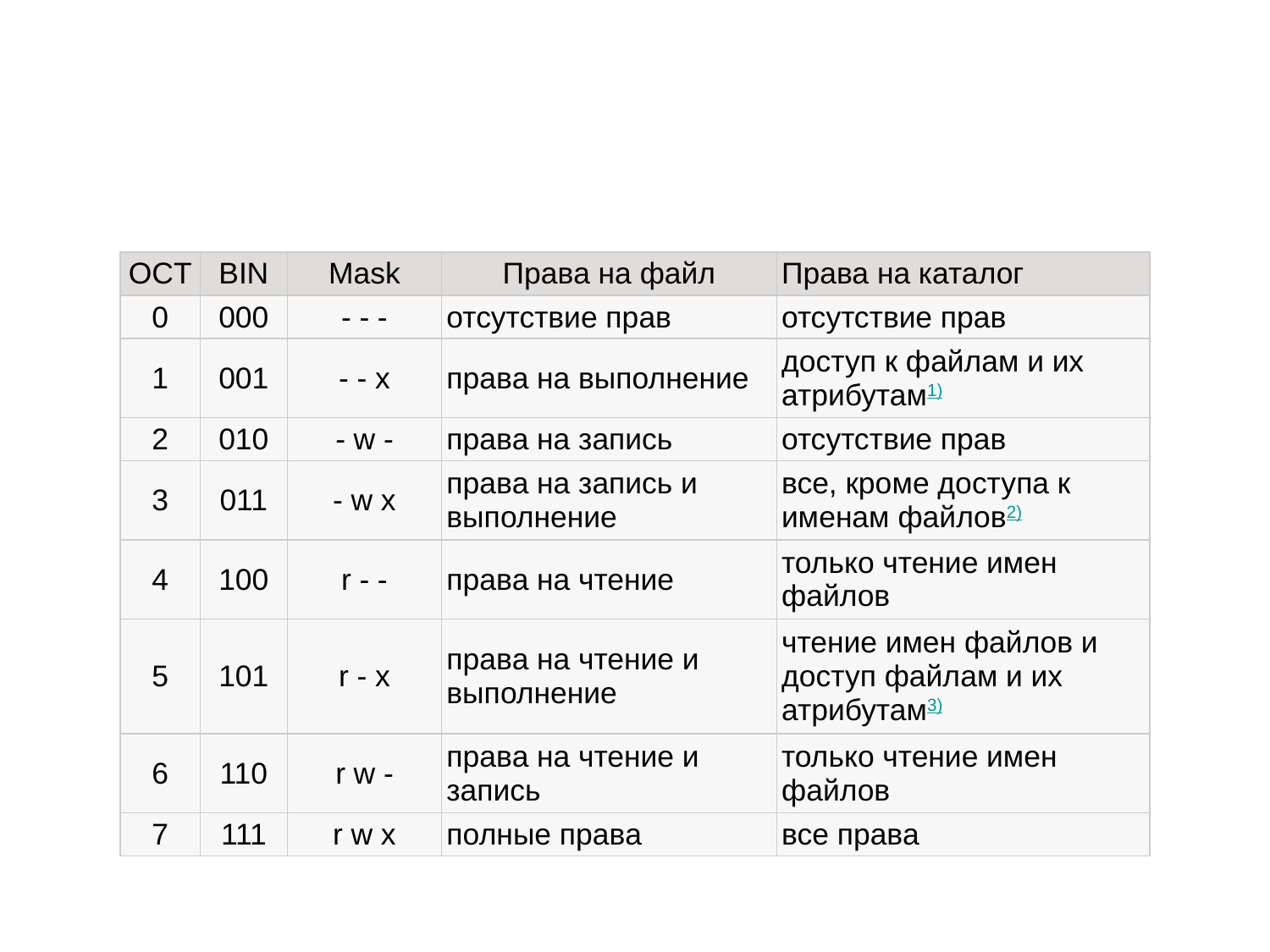

#
| OCT | BIN | Mask | Права на файл | Права на каталог |
| --- | --- | --- | --- | --- |
| 0 | 000 | - - - | отсутствие прав | отсутствие прав |
| 1 | 001 | - - x | права на выполнение | доступ к файлам и их атрибутам1) |
| 2 | 010 | - w - | права на запись | отсутствие прав |
| 3 | 011 | - w x | права на запись и выполнение | все, кроме доступа к именам файлов2) |
| 4 | 100 | r - - | права на чтение | только чтение имен файлов |
| 5 | 101 | r - x | права на чтение и выполнение | чтение имен файлов и доступ файлам и их атрибутам3) |
| 6 | 110 | r w - | права на чтение и запись | только чтение имен файлов |
| 7 | 111 | r w x | полные права | все права |